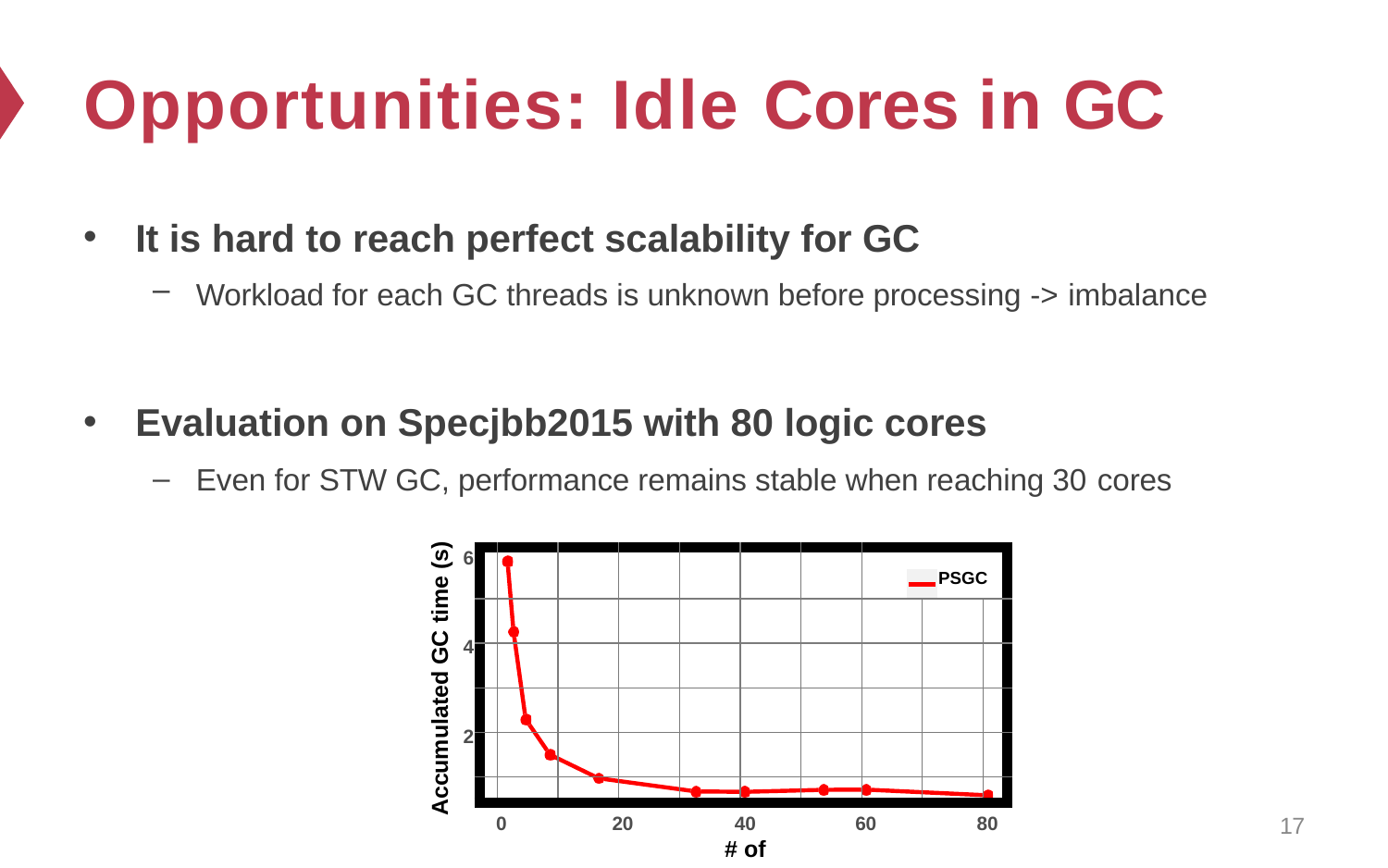

# Opportunities: Idle Cores in GC
It is hard to reach perfect scalability for GC
Workload for each GC threads is unknown before processing -> imbalance

Evaluation on Specjbb2015 with 80 logic cores
Even for STW GC, performance remains stable when reaching 30 cores
Accumulated GC time (s)
6
|  |  |  |  |  |  |  | PSGC |  |  |
| --- | --- | --- | --- | --- | --- | --- | --- | --- | --- |
|  |  |  |  |  |  |  |  |  |  |
|  |  |  |  |  |  |  |  |  |  |
|  |  |  |  |  |  |  |  |  |  |
|  |  |  |  |  |  |  |  |  |  |
|  |  |  |  |  |  |  |  |  |  |

4
2
0
20
40
# of cores
60
80
17